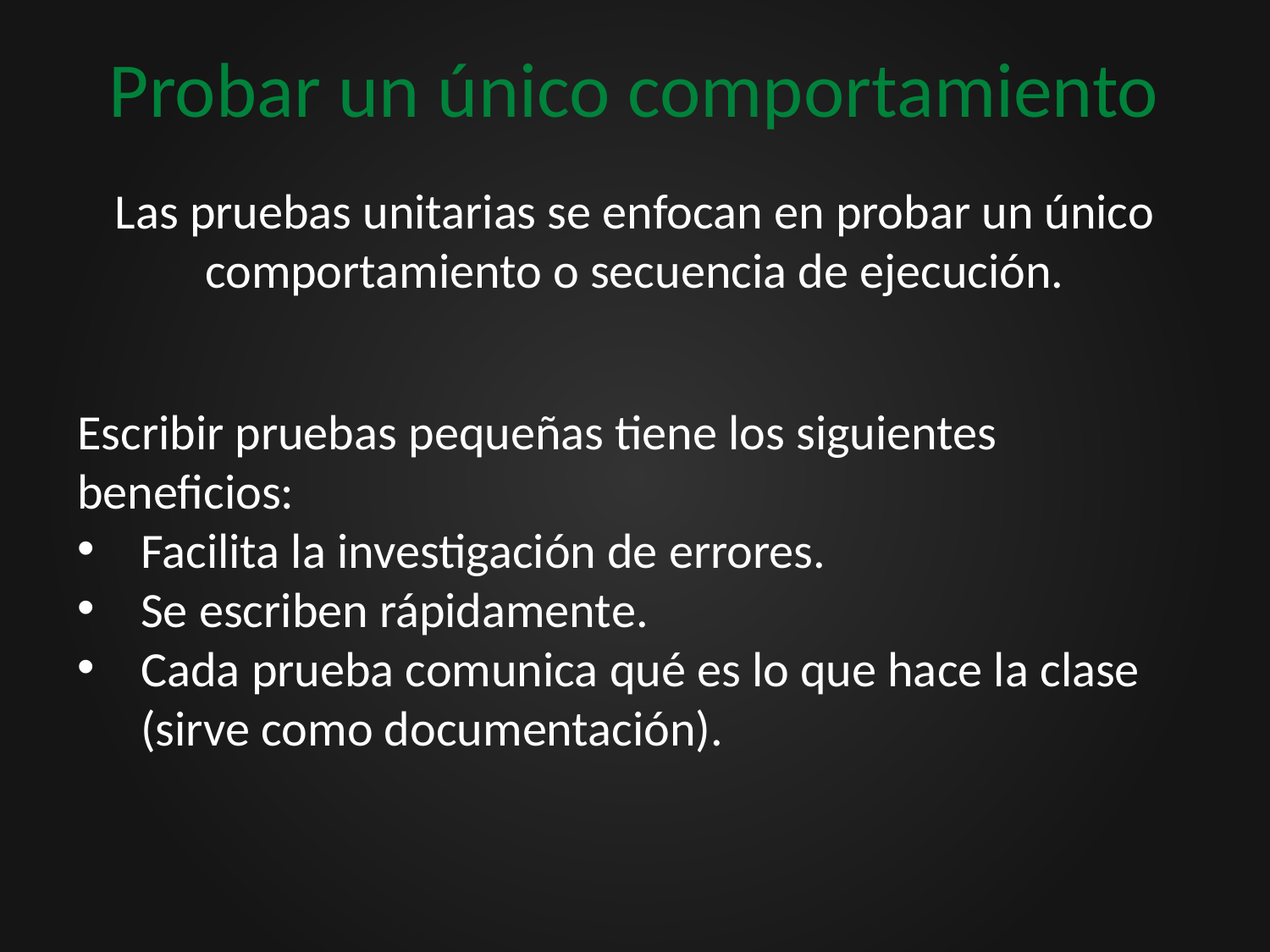

Probar un único comportamiento
Las pruebas unitarias se enfocan en probar un único comportamiento o secuencia de ejecución.
Escribir pruebas pequeñas tiene los siguientes beneficios:
Facilita la investigación de errores.
Se escriben rápidamente.
Cada prueba comunica qué es lo que hace la clase (sirve como documentación).